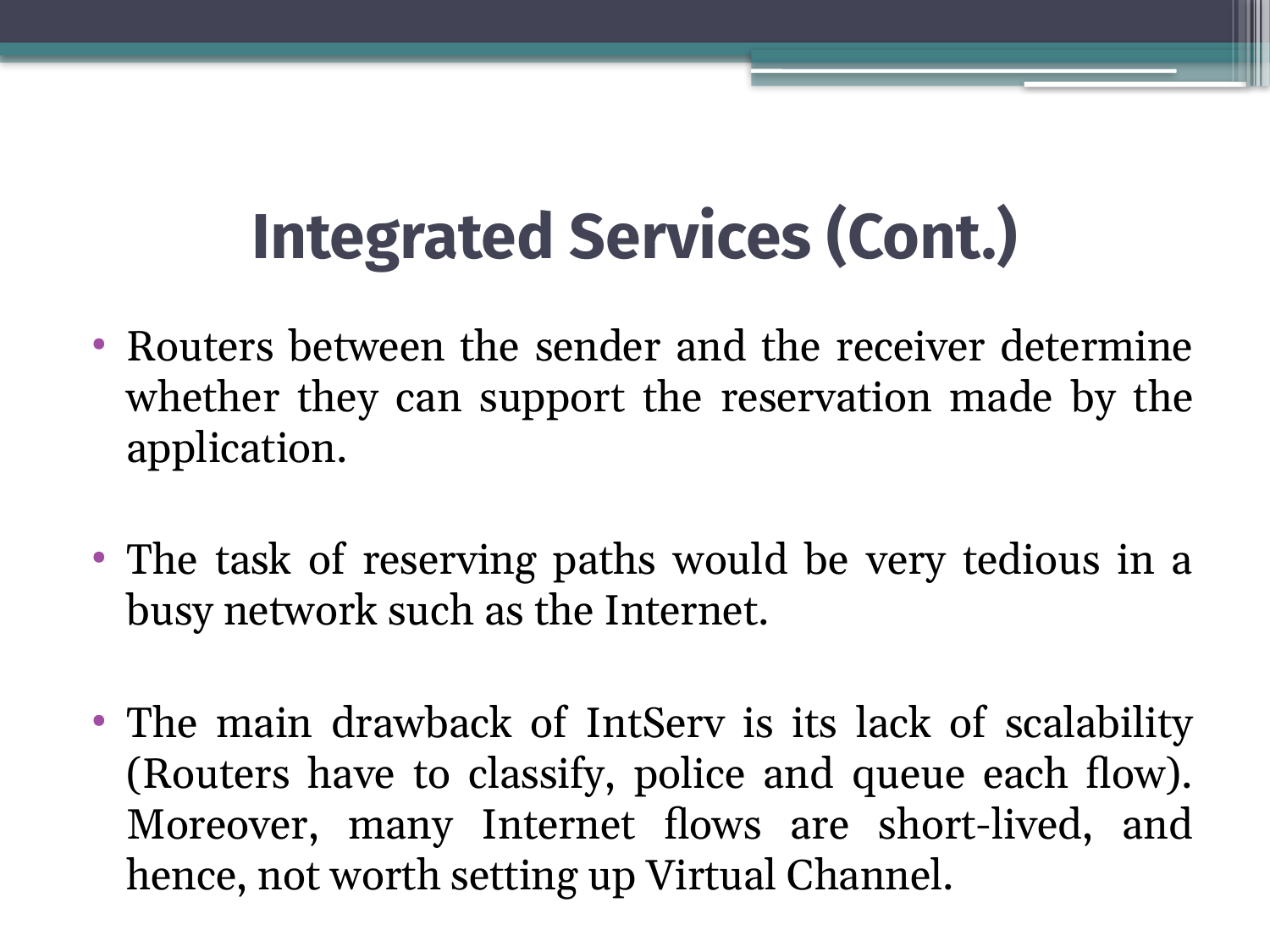

# Integrated Services (Cont.)
Routers between the sender and the receiver determine whether they can support the reservation made by the application.

The task of reserving paths would be very tedious in a busy network such as the Internet.

The main drawback of IntServ is its lack of scalability (Routers have to classify, police and queue each flow). Moreover, many Internet flows are short-lived, and hence, not worth setting up Virtual Channel.